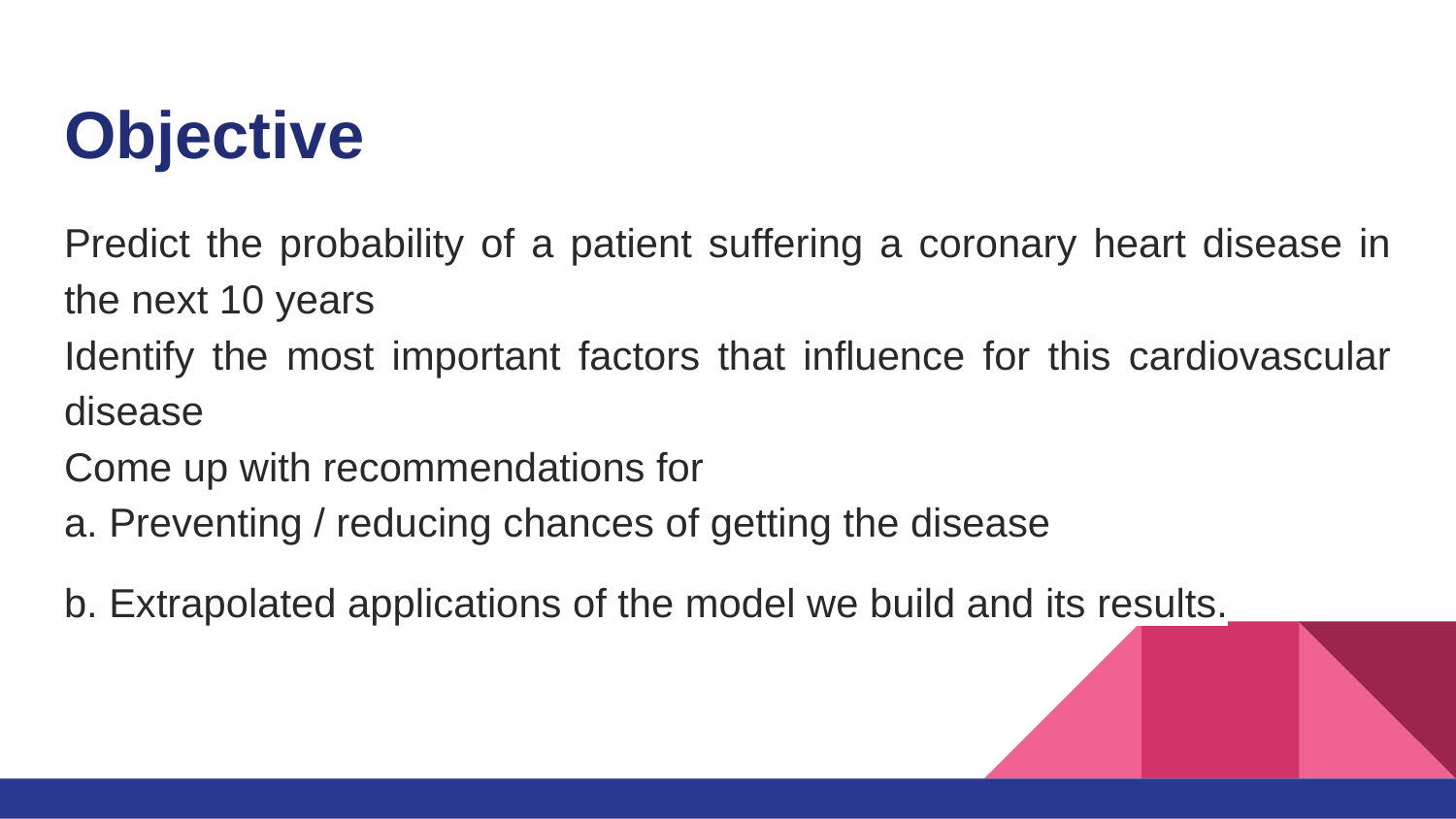

# Objective

Predict the probability of a patient suffering a coronary heart disease in the next 10 years
Identify the most important factors that influence for this cardiovascular disease
Come up with recommendations for
a. Preventing / reducing chances of getting the disease
b. Extrapolated applications of the model we build and its results.